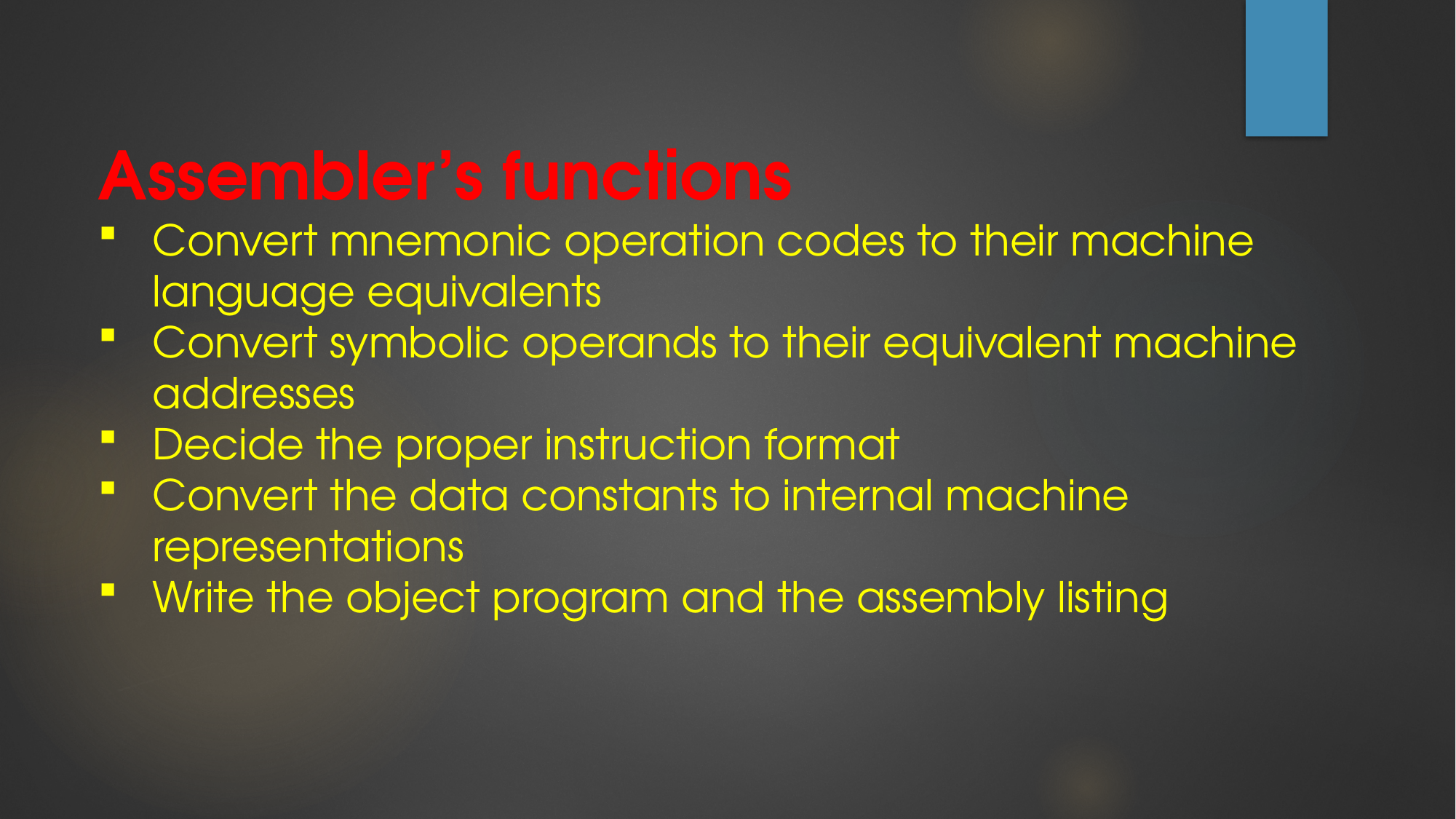

Assembler’s functions
Convert mnemonic operation codes to their machine language equivalents
Convert symbolic operands to their equivalent machine addresses
Decide the proper instruction format
Convert the data constants to internal machine representations
Write the object program and the assembly listing